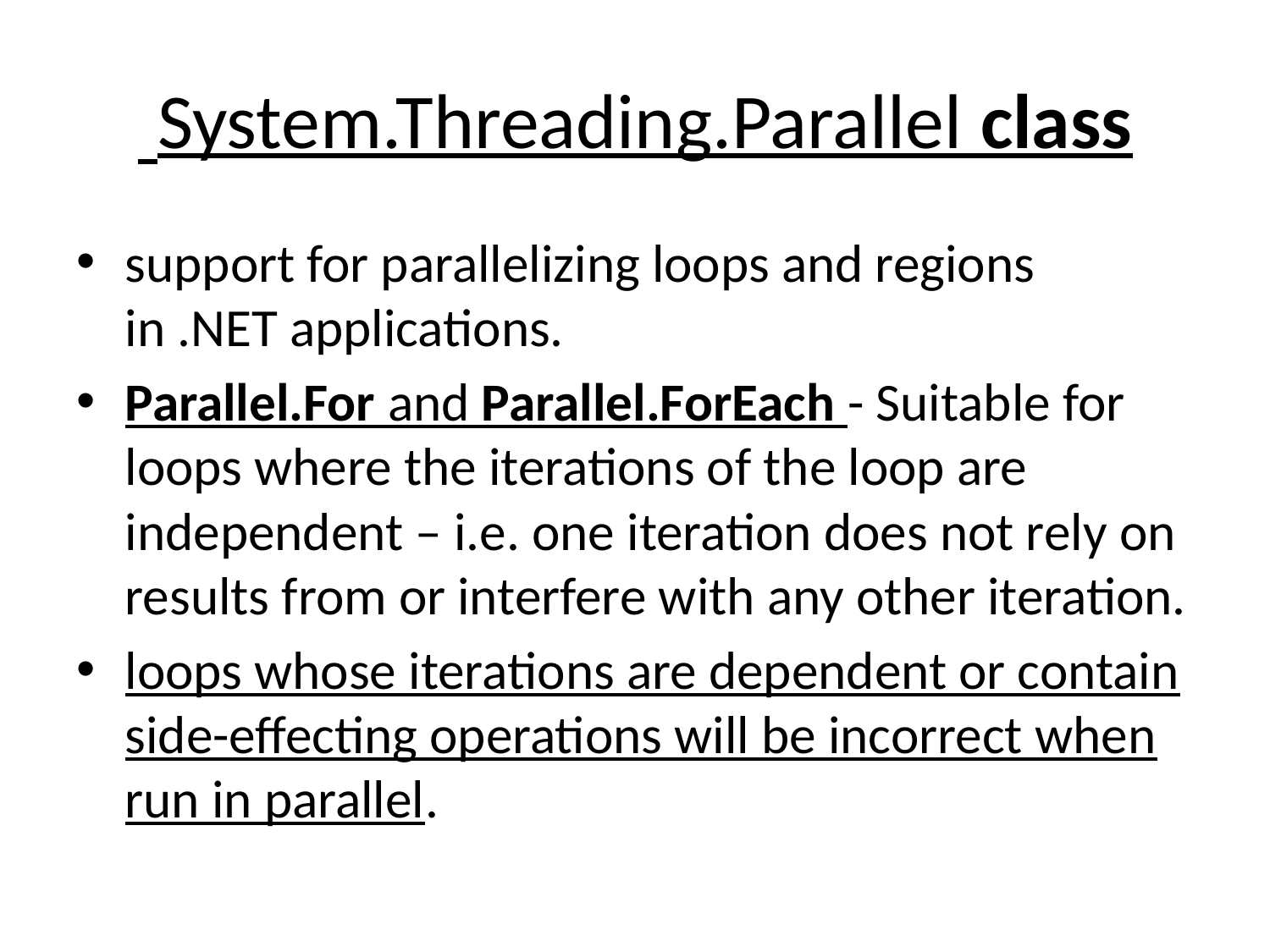

# System.Threading.Parallel class
support for parallelizing loops and regions in .NET applications.
Parallel.For and Parallel.ForEach - Suitable for loops where the iterations of the loop are independent – i.e. one iteration does not rely on results from or interfere with any other iteration.
loops whose iterations are dependent or contain side-effecting operations will be incorrect when run in parallel.